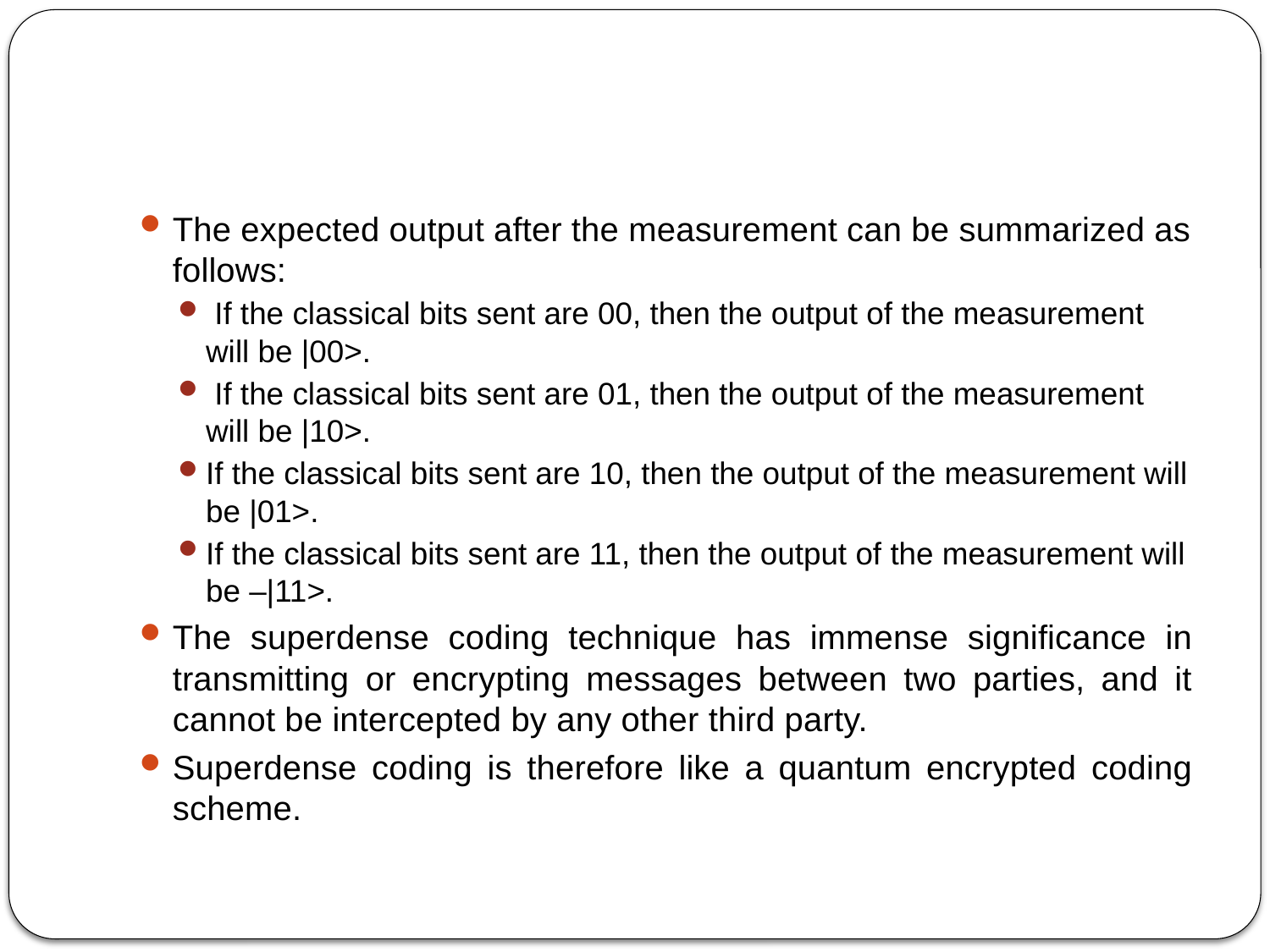

#
The expected output after the measurement can be summarized as follows:
 If the classical bits sent are 00, then the output of the measurement will be |00>.
 If the classical bits sent are 01, then the output of the measurement will be |10>.
If the classical bits sent are 10, then the output of the measurement will be |01>.
If the classical bits sent are 11, then the output of the measurement will be –|11>.
The superdense coding technique has immense significance in transmitting or encrypting messages between two parties, and it cannot be intercepted by any other third party.
Superdense coding is therefore like a quantum encrypted coding scheme.